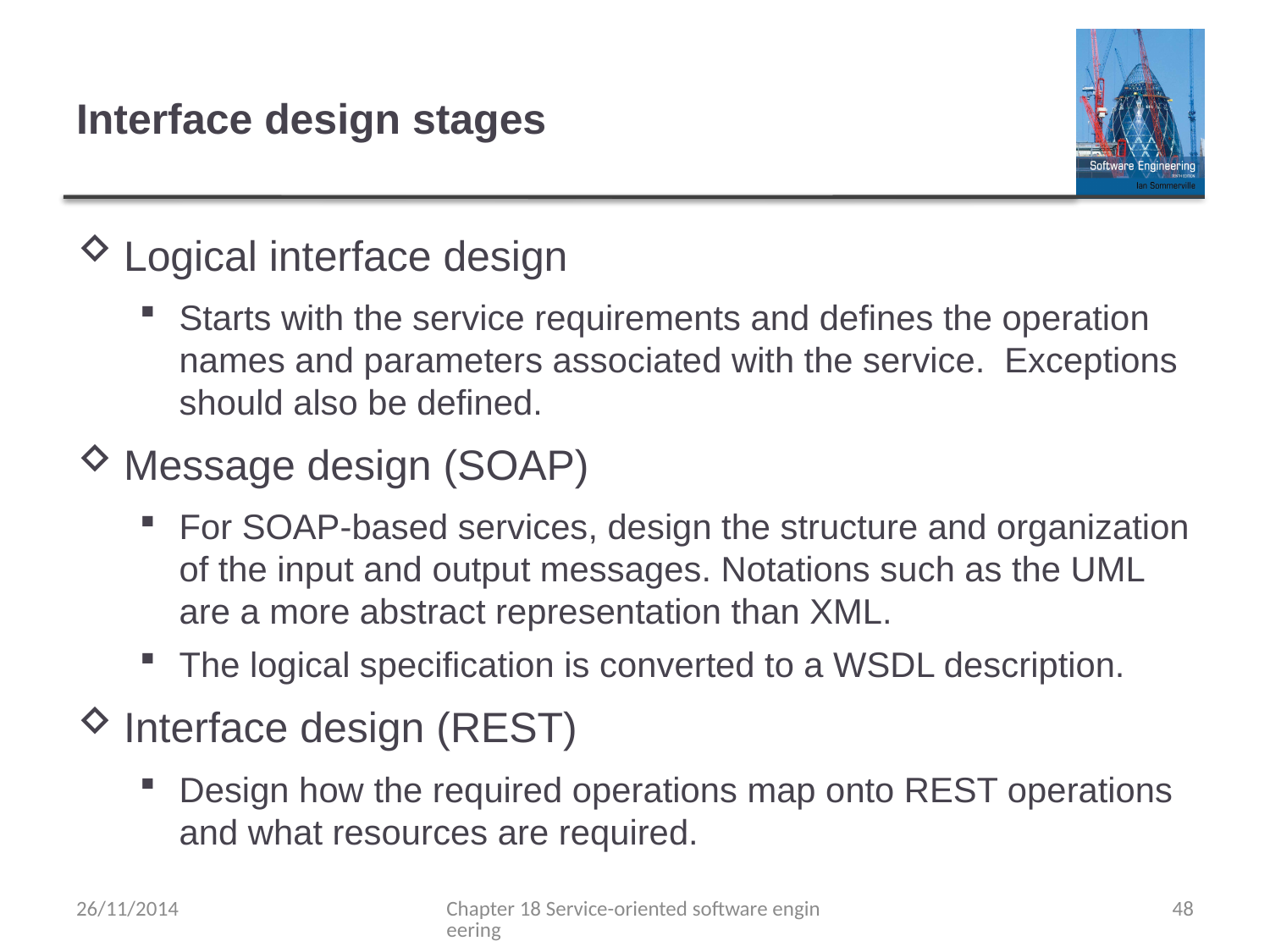

# Interface design stages
Logical interface design
Starts with the service requirements and defines the operation names and parameters associated with the service.  Exceptions should also be defined.
Message design (SOAP)
For SOAP-based services, design the structure and organization of the input and output messages. Notations such as the UML are a more abstract representation than XML.
The logical specification is converted to a WSDL description.
Interface design (REST)
Design how the required operations map onto REST operations and what resources are required.
26/11/2014
Chapter 18 Service-oriented software engineering
48